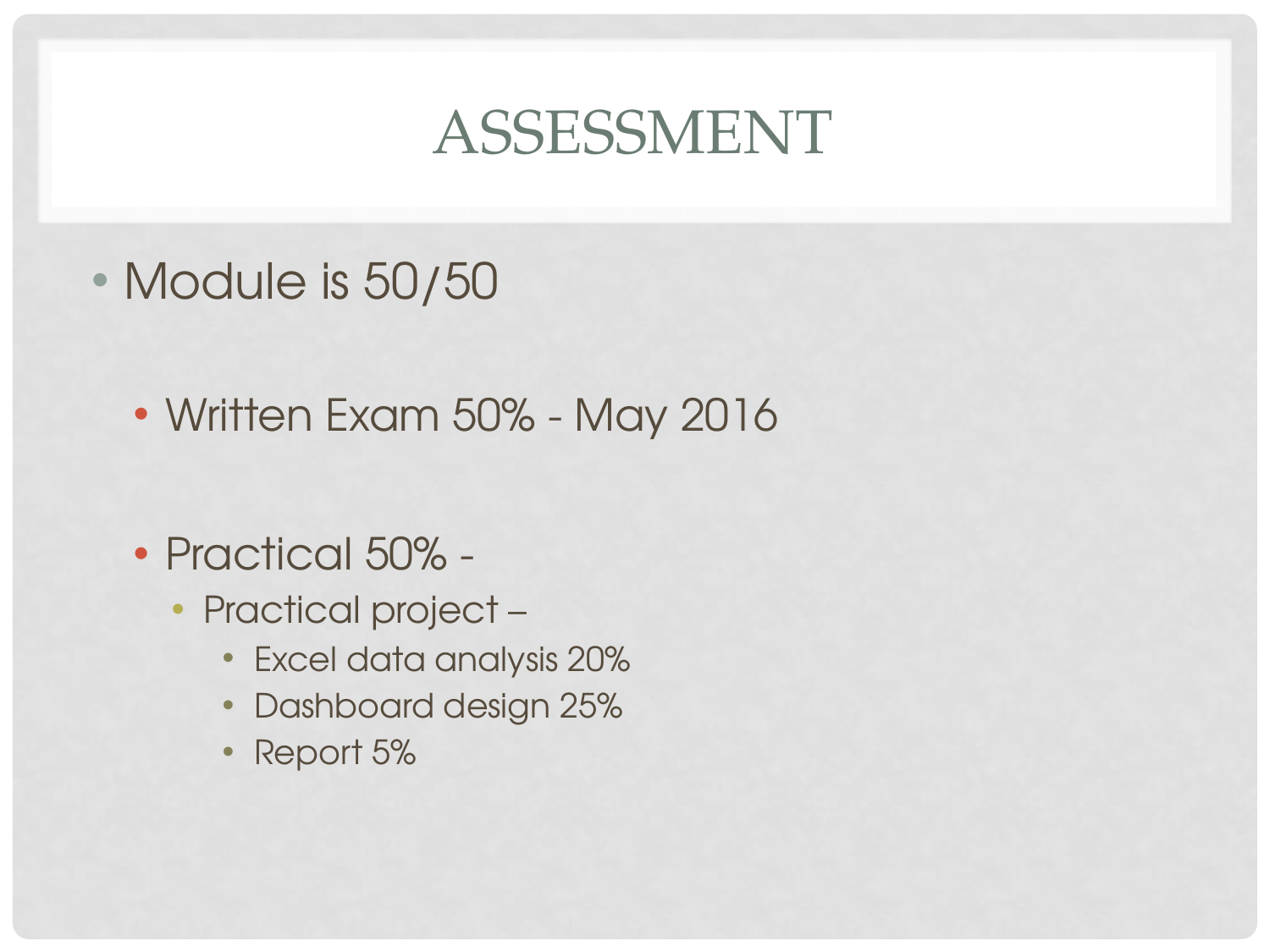

# Assessment
Module is 50/50

Written Exam 50% - May 2016

Practical 50% -
Practical project –
Excel data analysis 20%
Dashboard design 25%
Report 5%